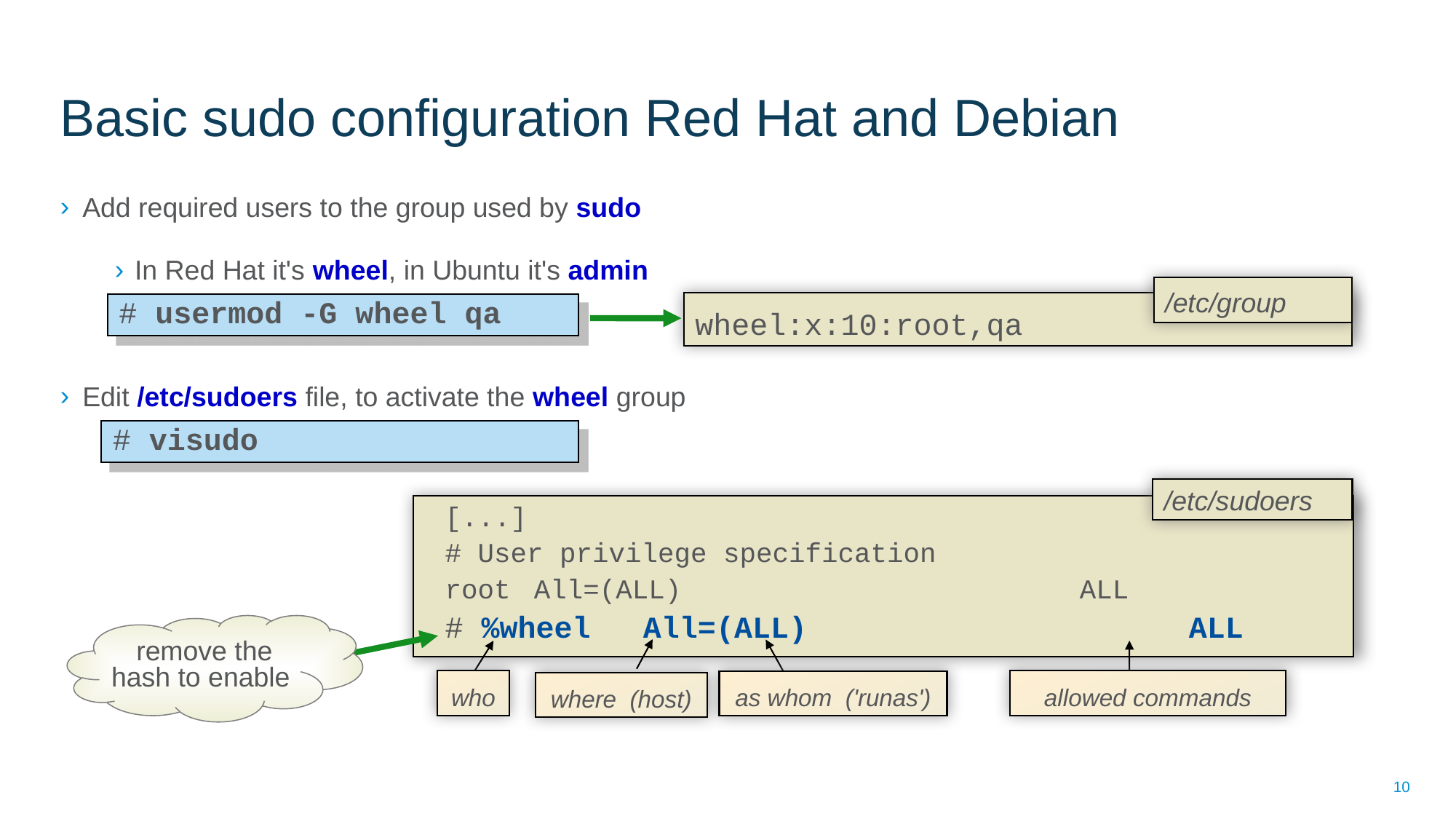

# Basic sudo configuration Red Hat and Debian
Add required users to the group used by sudo
In Red Hat it's wheel, in Ubuntu it's admin

Edit /etc/sudoers file, to activate the wheel group
/etc/group
wheel:x:10:root,qa
# usermod -G wheel qa

# visudo
/etc/sudoers
[...]
# User privilege specification
root	All=(ALL)				ALL
# %wheel	All=(ALL)‏				ALL
remove the
hash to enable

who
allowed commands
as whom  ('runas')
where  (host)